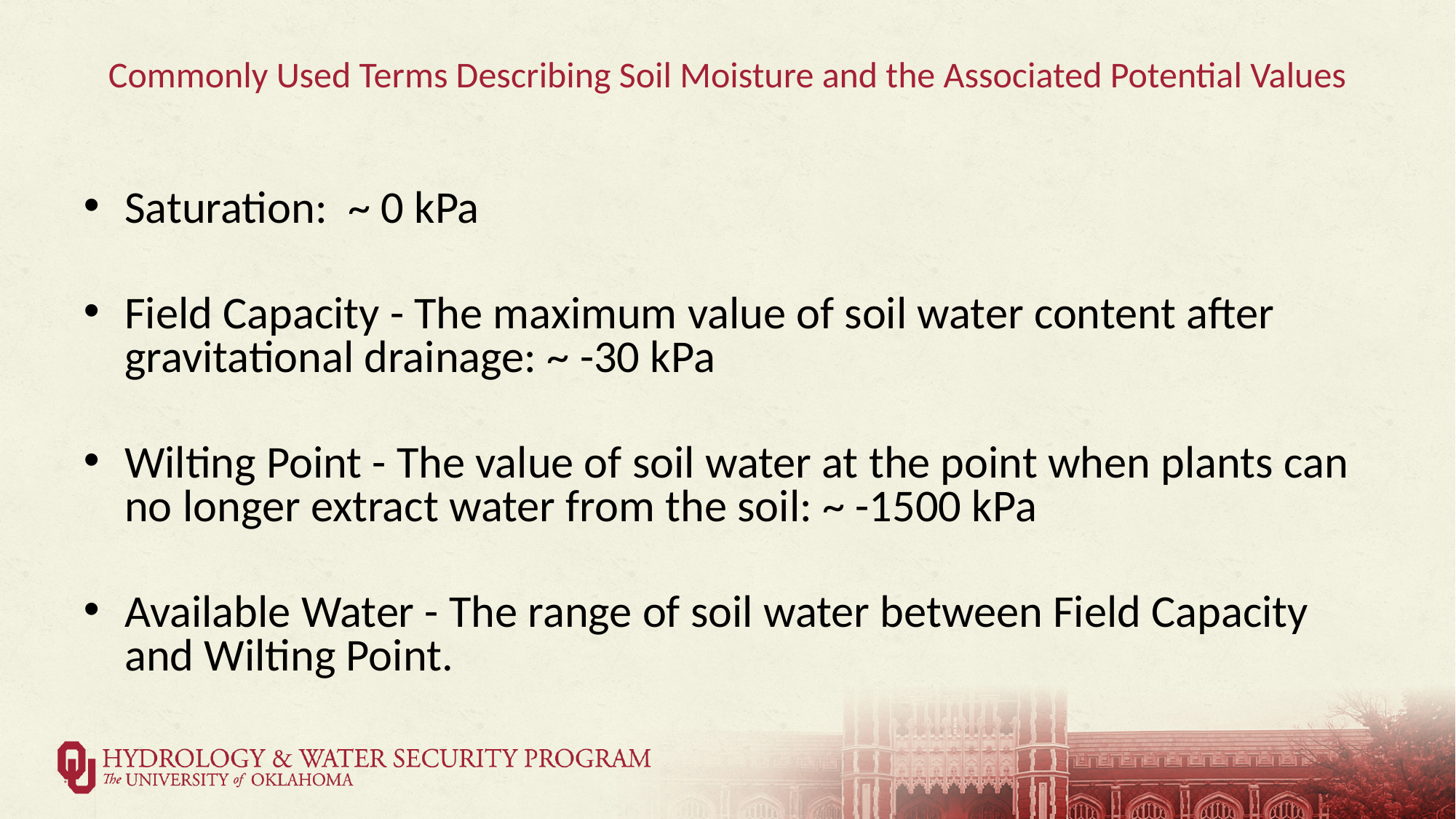

# Commonly Used Terms Describing Soil Moisture and the Associated Potential Values
Saturation:  ~ 0 kPa

Field Capacity - The maximum value of soil water content after gravitational drainage: ~ -30 kPa

Wilting Point - The value of soil water at the point when plants can no longer extract water from the soil: ~ -1500 kPa

Available Water - The range of soil water between Field Capacity and Wilting Point.